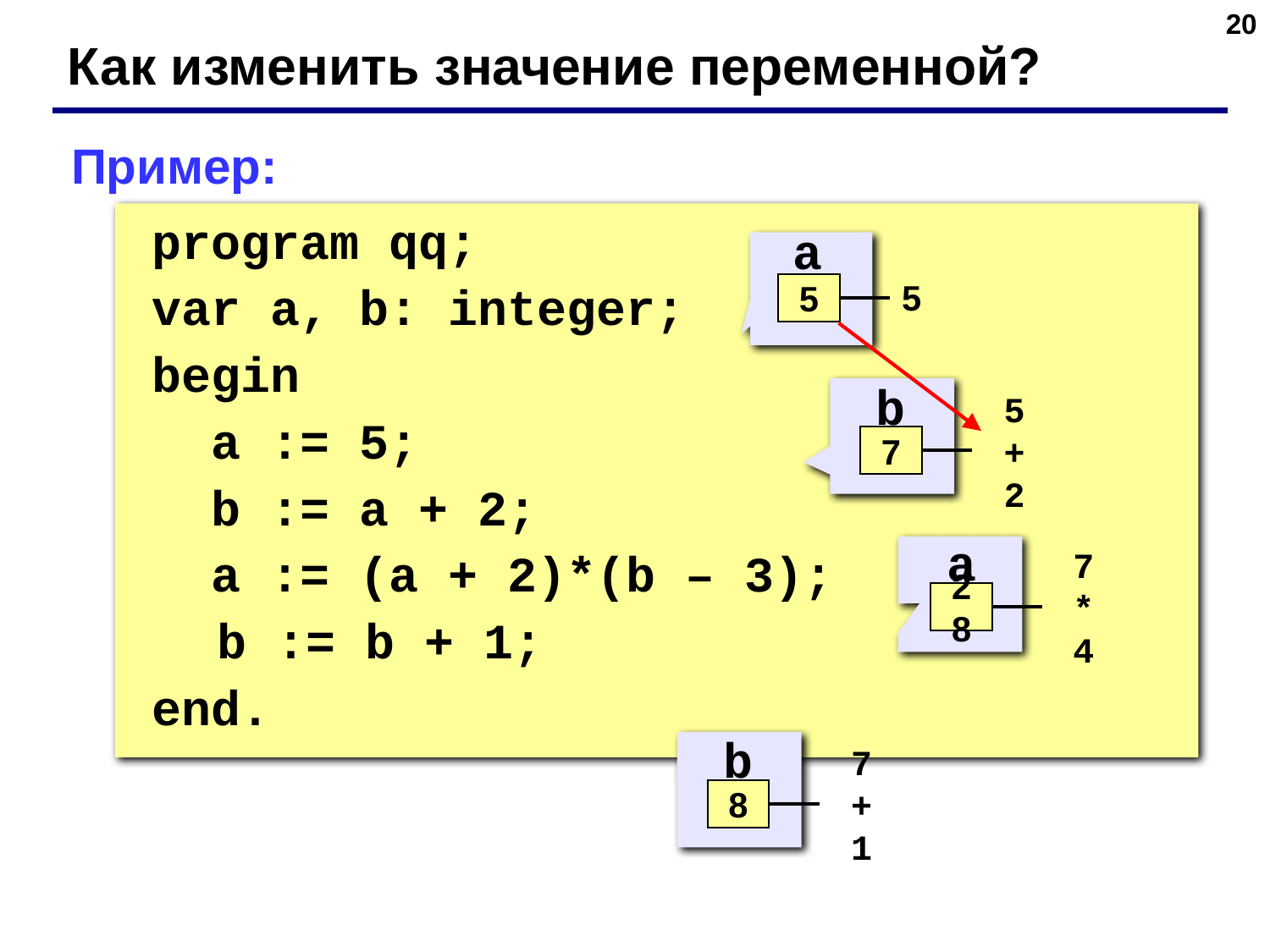

20
Как изменить значение переменной?

Пример:
	program qq;
	var a, b: integer;
	begin
	  a := 5;
	  b := a + 2;
	  a := (a + 2)*(b – 3);
   b := b + 1;
	end.
a

5
?
5
b

?
7
5+2
a

5
28
7*4
b

7
8
7+1